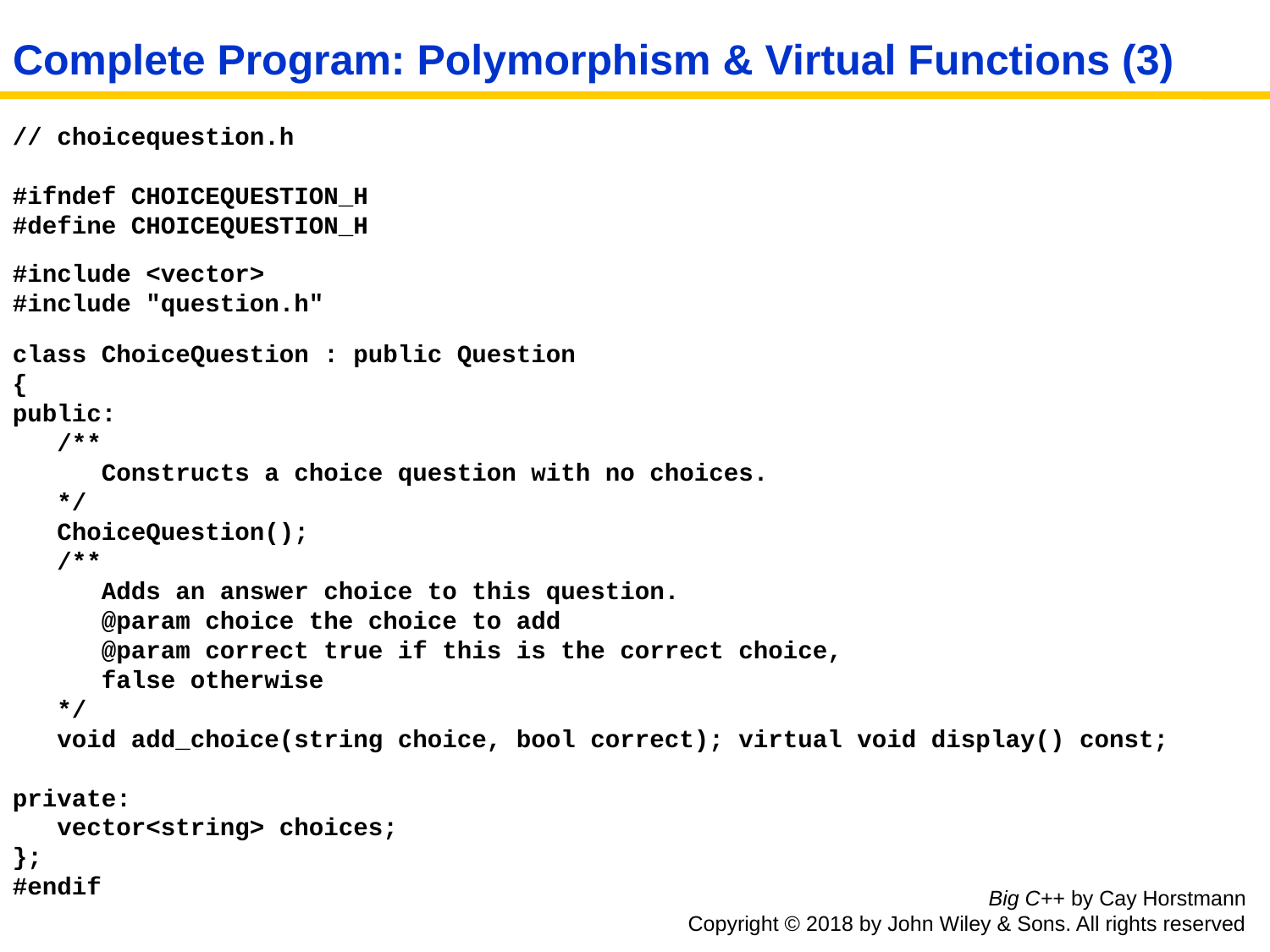

# Complete Program: Polymorphism & Virtual Functions (3)
// choicequestion.h

#ifndef CHOICEQUESTION_H
#define CHOICEQUESTION_H

#include <vector>
#include "question.h"

class ChoiceQuestion : public Question
{
public:
   /**
      Constructs a choice question with no choices.
   */
   ChoiceQuestion();
   /**
      Adds an answer choice to this question.
      @param choice the choice to add
      @param correct true if this is the correct choice,
      false otherwise
   */
   void add_choice(string choice, bool correct); virtual void display() const;

private:
   vector<string> choices;
};
#endif

Big C++ by Cay Horstmann
Copyright © 2018 by John Wiley & Sons. All rights reserved